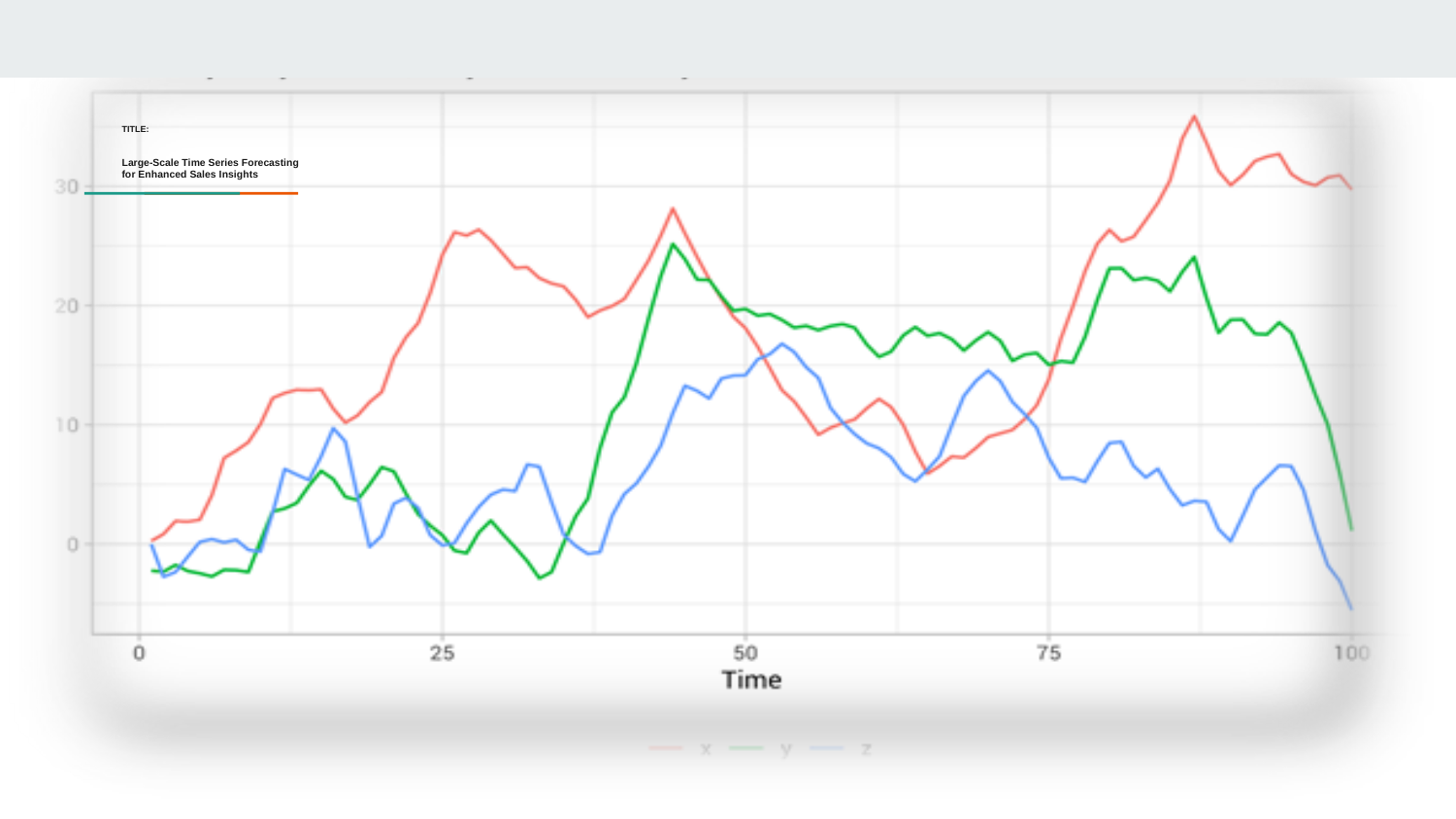

# TITLE:
Large-Scale Time Series Forecasting
for Enhanced Sales Insights